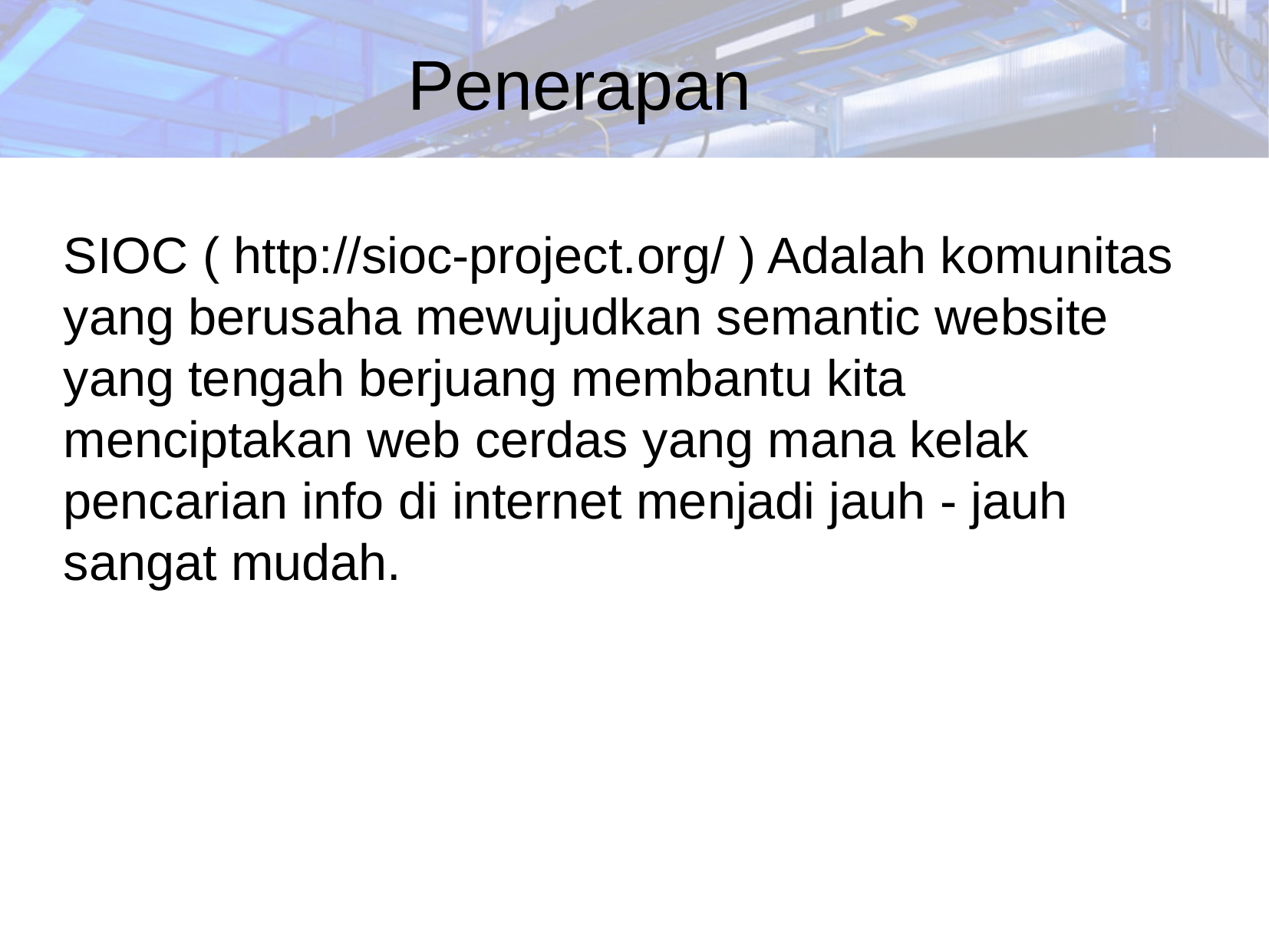

Penerapan
SIOC ( http://sioc-project.org/ ) Adalah komunitas yang berusaha mewujudkan semantic website yang tengah berjuang membantu kita menciptakan web cerdas yang mana kelak pencarian info di internet menjadi jauh - jauh sangat mudah.